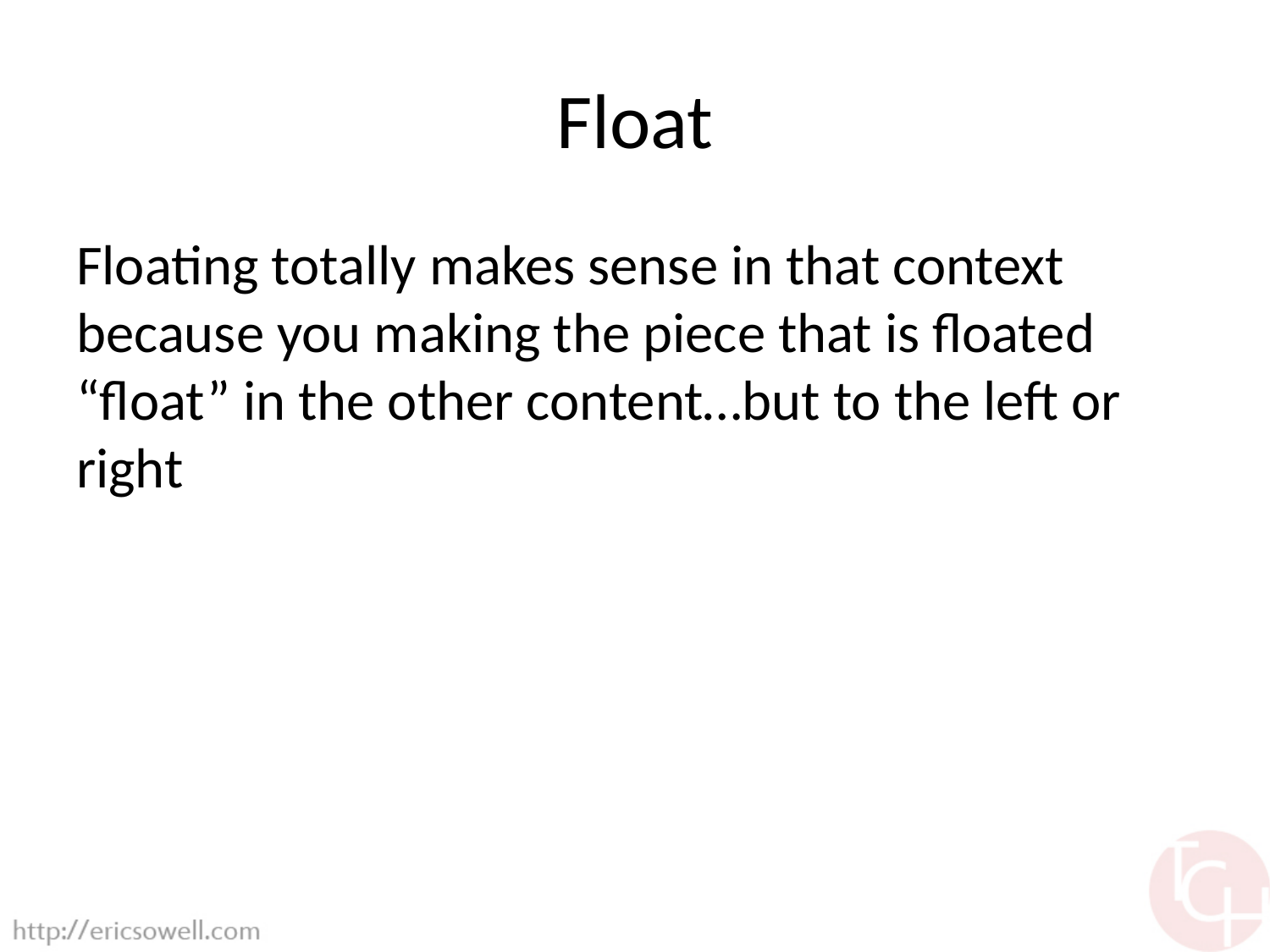

# Float
Floating totally makes sense in that context because you making the piece that is floated “float” in the other content…but to the left or right